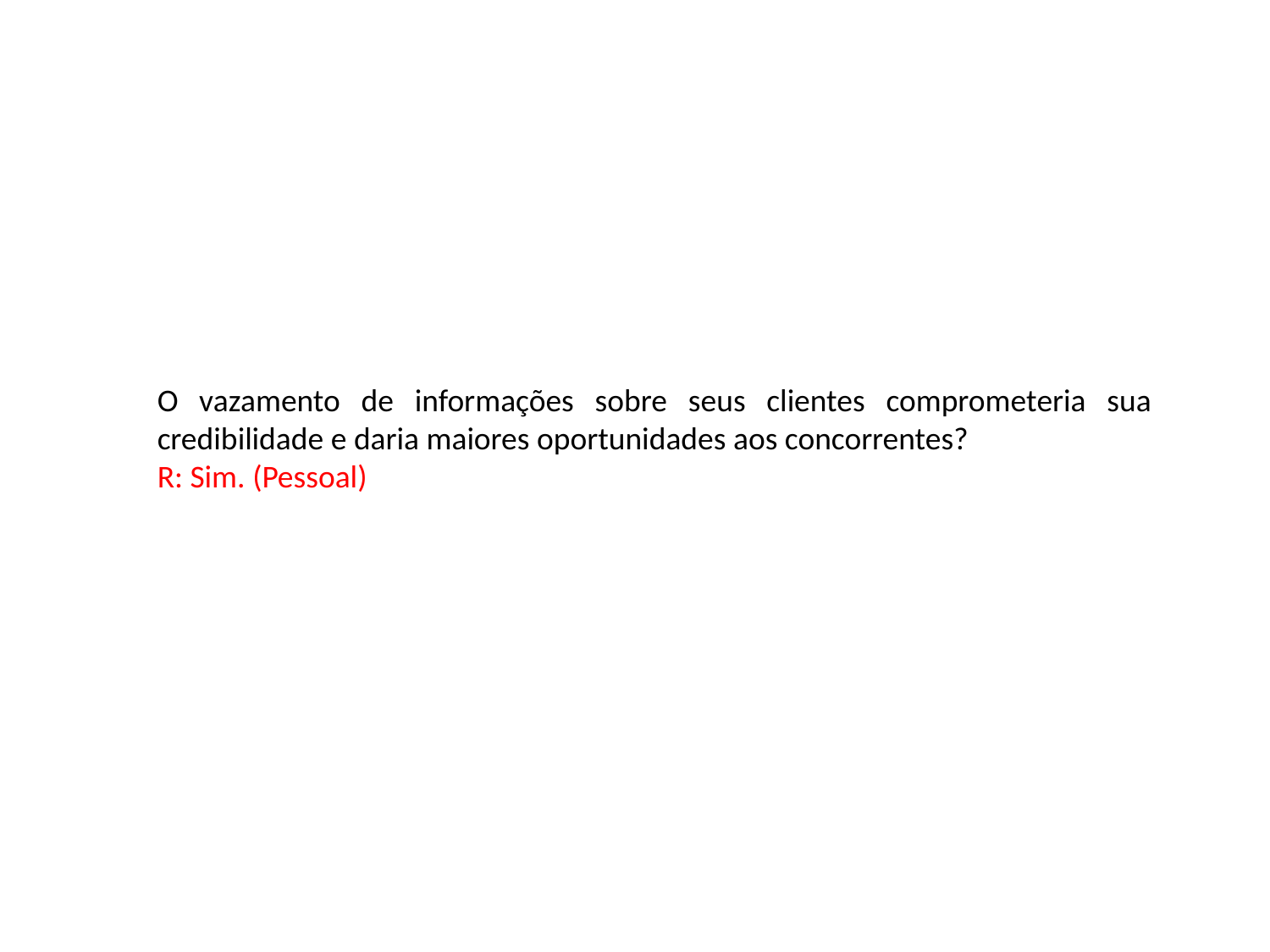

O vazamento de informações sobre seus clientes comprometeria sua credibilidade e daria maiores oportunidades aos concorrentes?
R: Sim. (Pessoal)